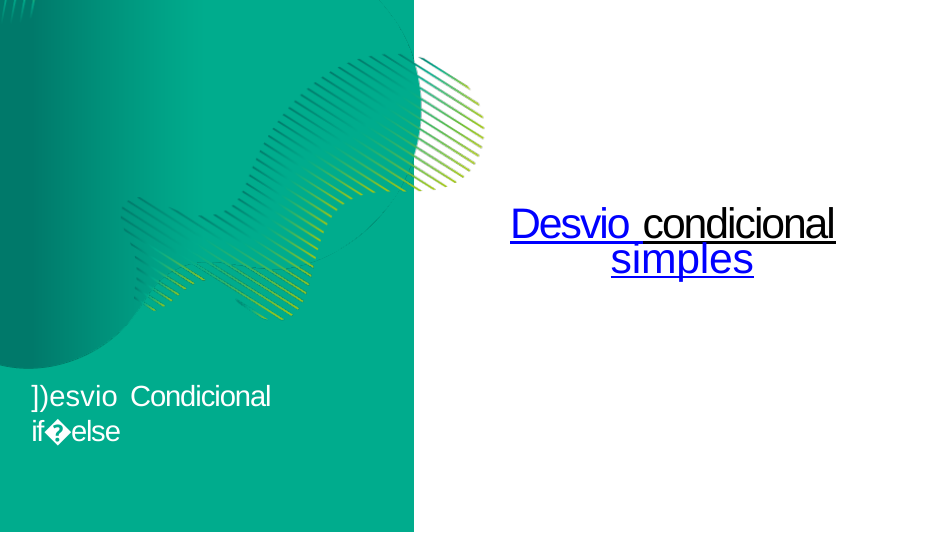

# Desvio condicional simples
])esvio Condicional if�else